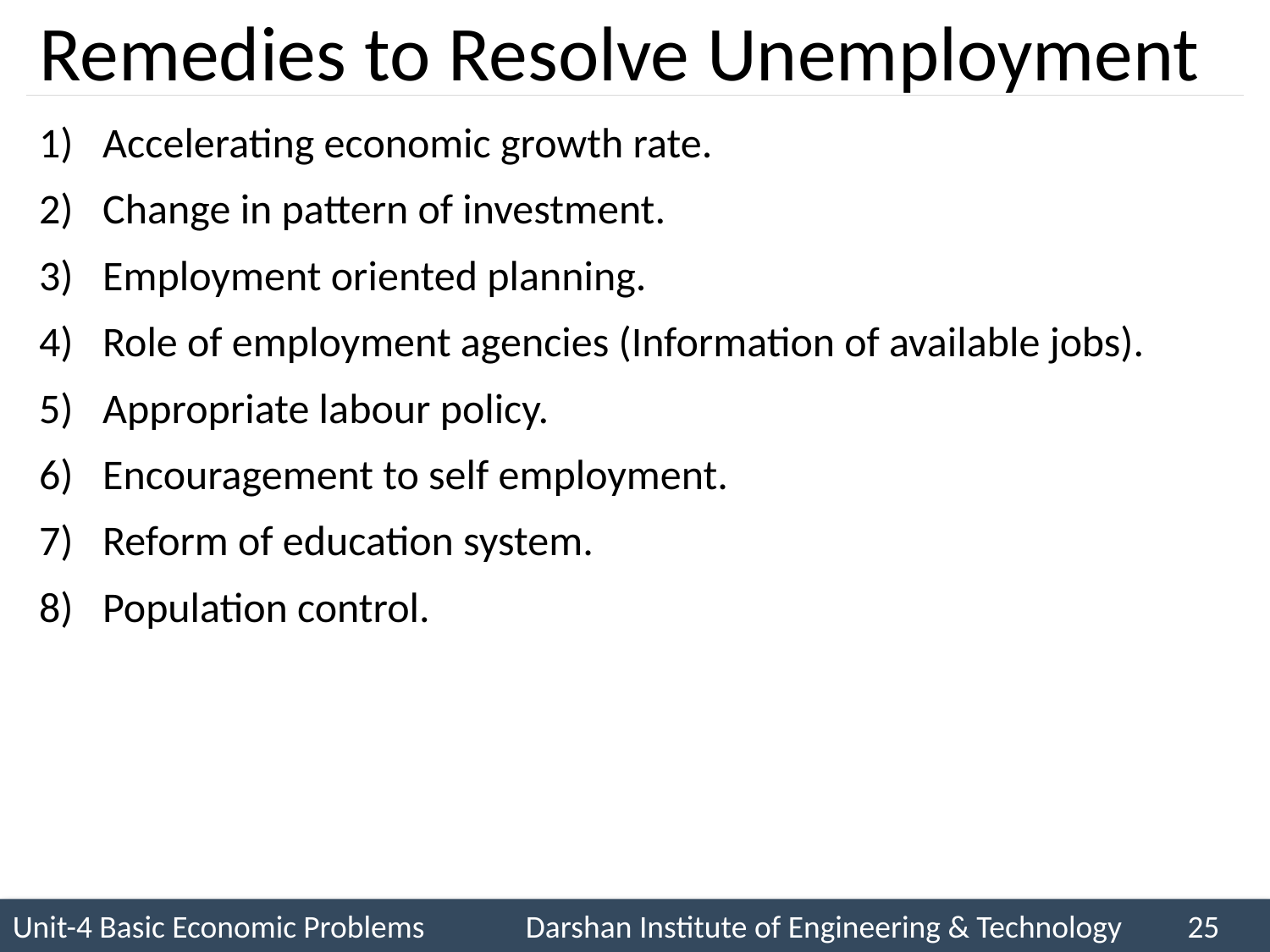

# Remedies to Resolve Unemployment
Accelerating economic growth rate.
Change in pattern of investment.
Employment oriented planning.
Role of employment agencies (Information of available jobs).
Appropriate labour policy.
Encouragement to self employment.
Reform of education system.
Population control.